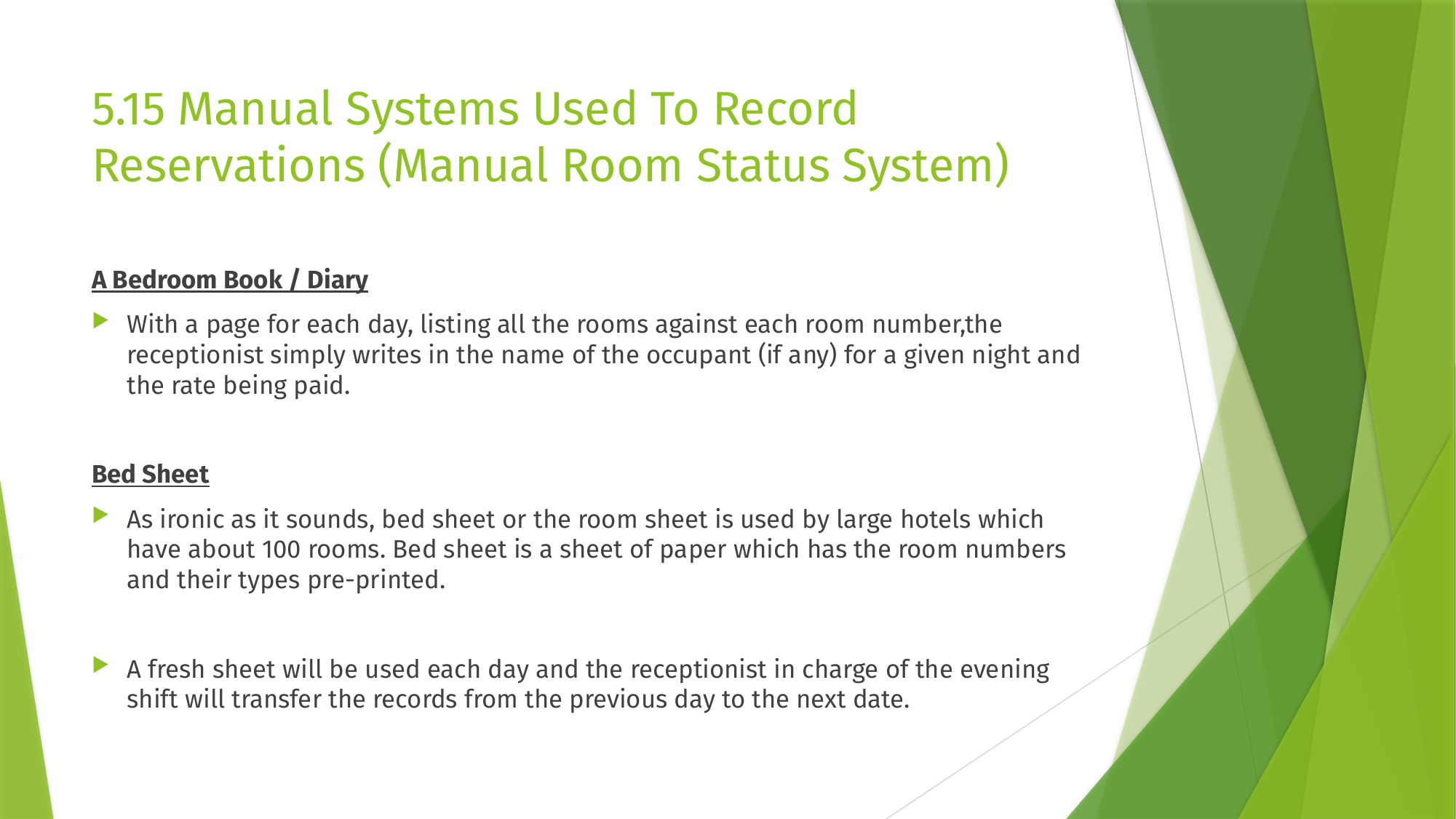

# 5.15 Manual Systems Used To Record Reservations (Manual Room Status System)
A Bedroom Book / Diary
With a page for each day, listing all the rooms against each room number,the receptionist simply writes in the name of the occupant (if any) for a given night and the rate being paid.

Bed Sheet
As ironic as it sounds, bed sheet or the room sheet is used by large hotels which have about 100 rooms. Bed sheet is a sheet of paper which has the room numbers and their types pre-printed.

A fresh sheet will be used each day and the receptionist in charge of the evening shift will transfer the records from the previous day to the next date.